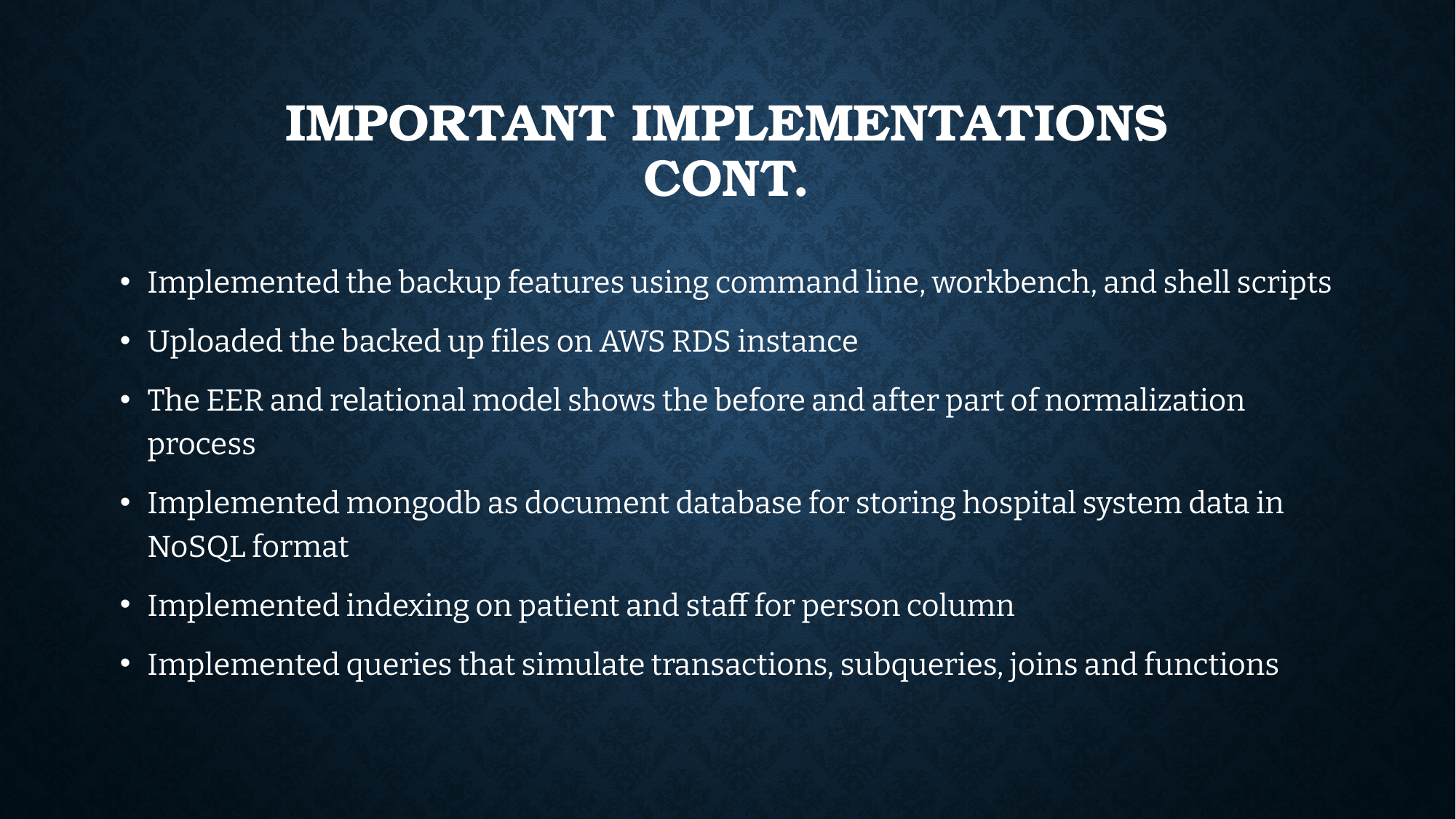

# Important implementations Cont.
Implemented the backup features using command line, workbench, and shell scripts
Uploaded the backed up files on AWS RDS instance
The EER and relational model shows the before and after part of normalization process
Implemented mongodb as document database for storing hospital system data in NoSQL format
Implemented indexing on patient and staff for person column
Implemented queries that simulate transactions, subqueries, joins and functions